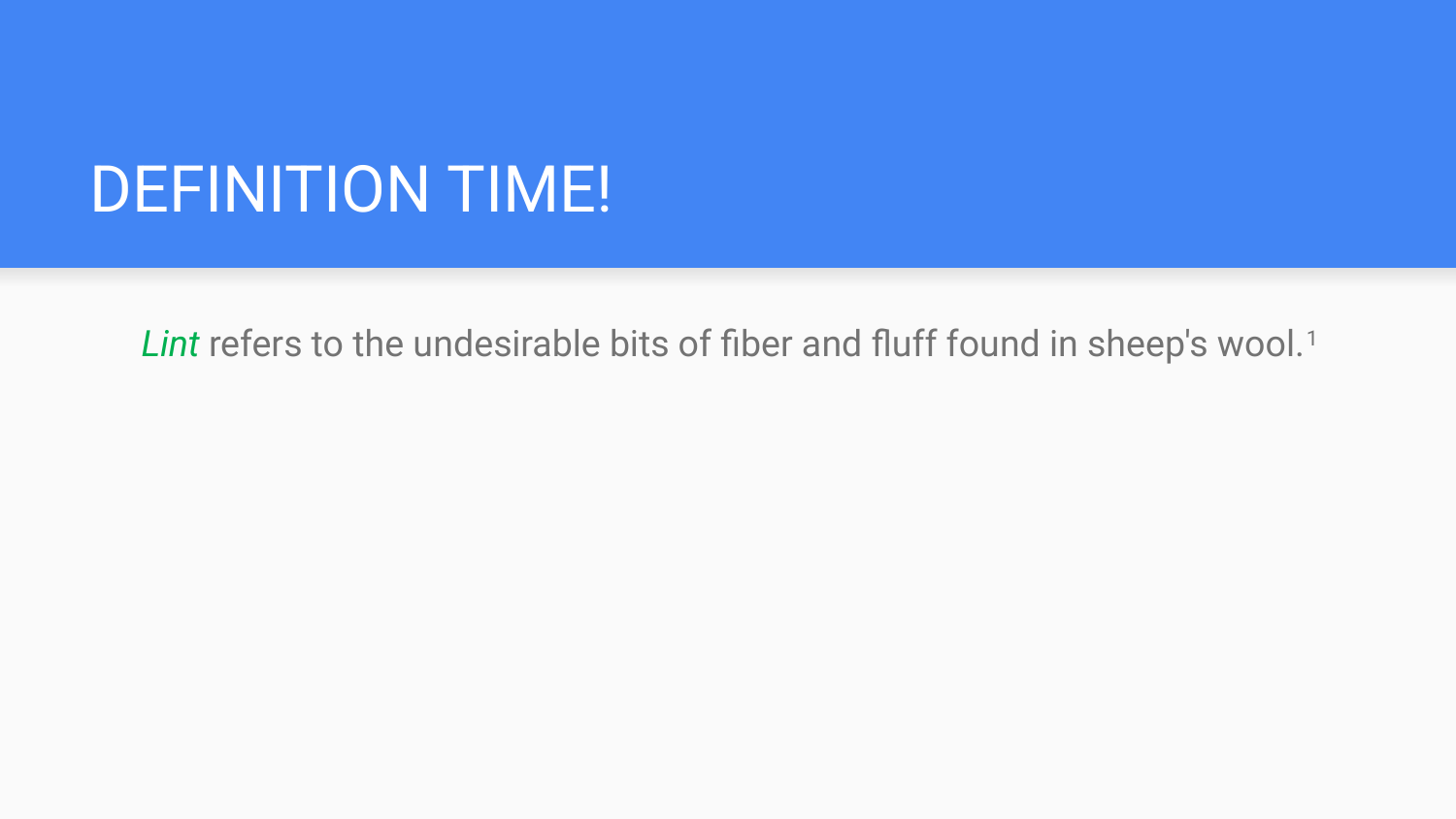

# DEFINITION TIME!
Lint refers to the undesirable bits of fiber and fluff found in sheep's wool.1